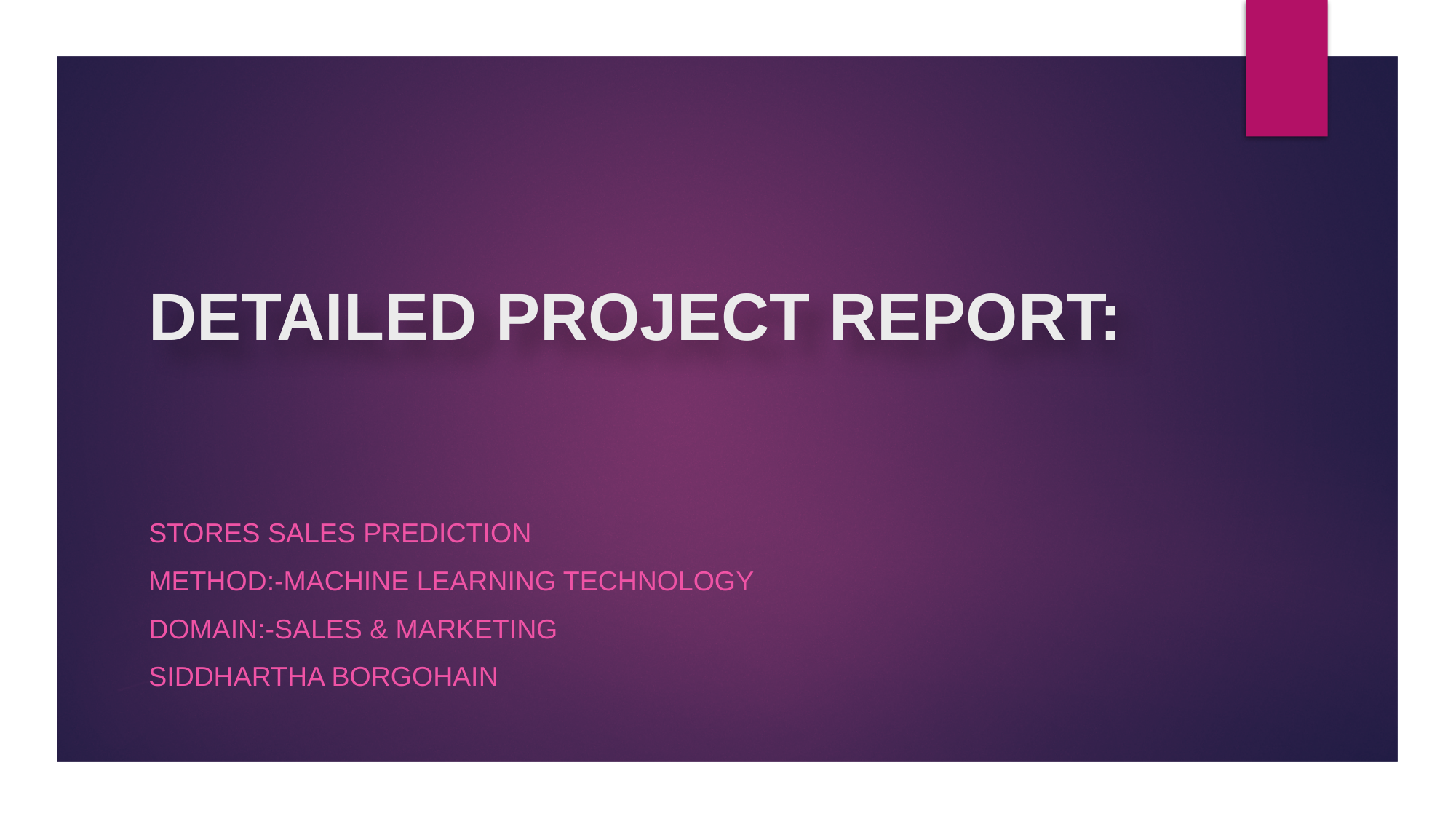

# DETAILED PROJECT REPORT:
Stores Sales Prediction
Method:-Machine Learning Technology
Domain:-Sales & Marketing
Siddhartha Borgohain